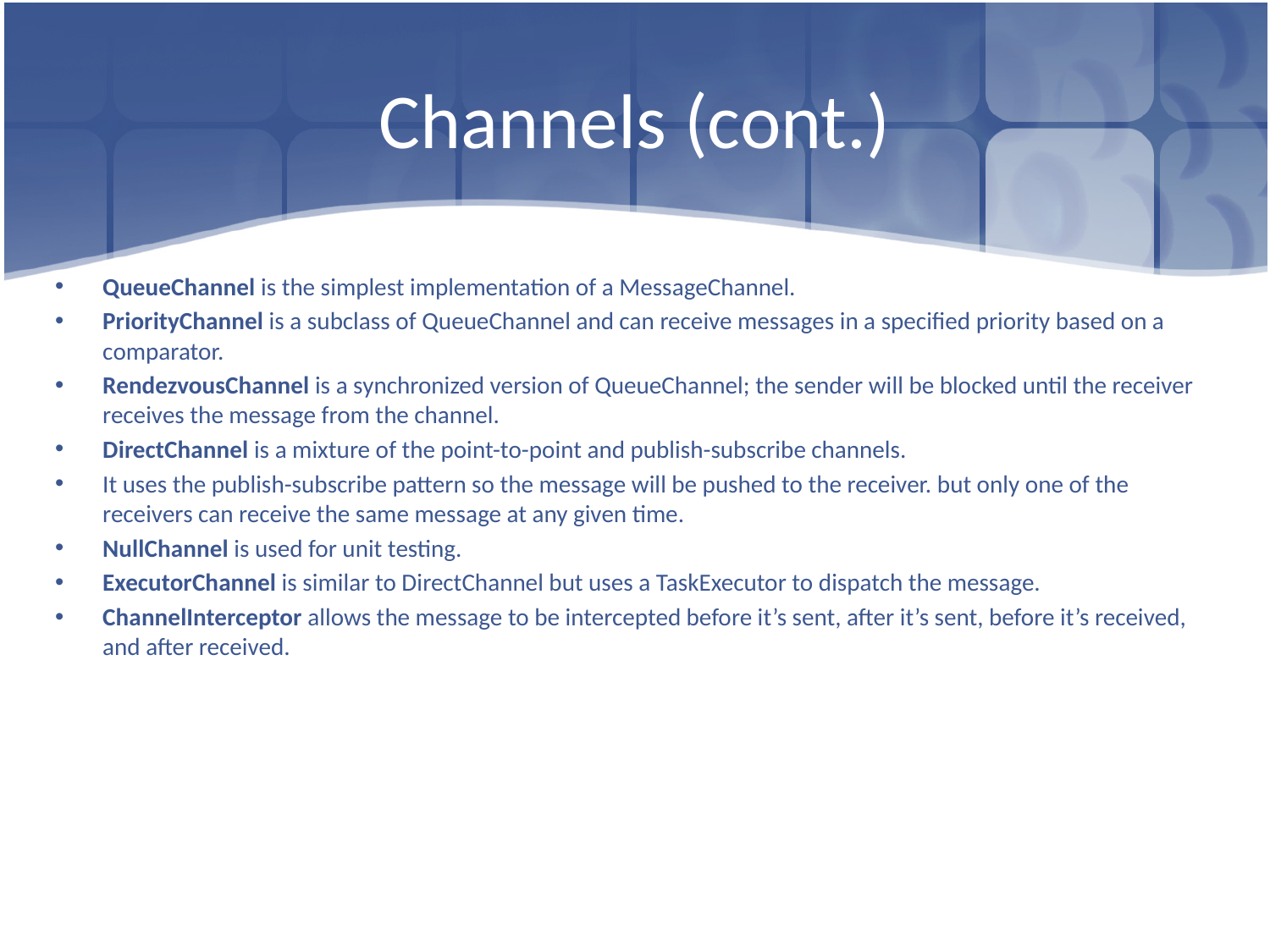

# Channels (cont.)
QueueChannel is the simplest implementation of a MessageChannel.
PriorityChannel is a subclass of QueueChannel and can receive messages in a specified priority based on a comparator.
RendezvousChannel is a synchronized version of QueueChannel; the sender will be blocked until the receiver receives the message from the channel.
DirectChannel is a mixture of the point-to-point and publish-subscribe channels.
It uses the publish-subscribe pattern so the message will be pushed to the receiver. but only one of the receivers can receive the same message at any given time.
NullChannel is used for unit testing.
ExecutorChannel is similar to DirectChannel but uses a TaskExecutor to dispatch the message.
ChannelInterceptor allows the message to be intercepted before it’s sent, after it’s sent, before it’s received, and after received.